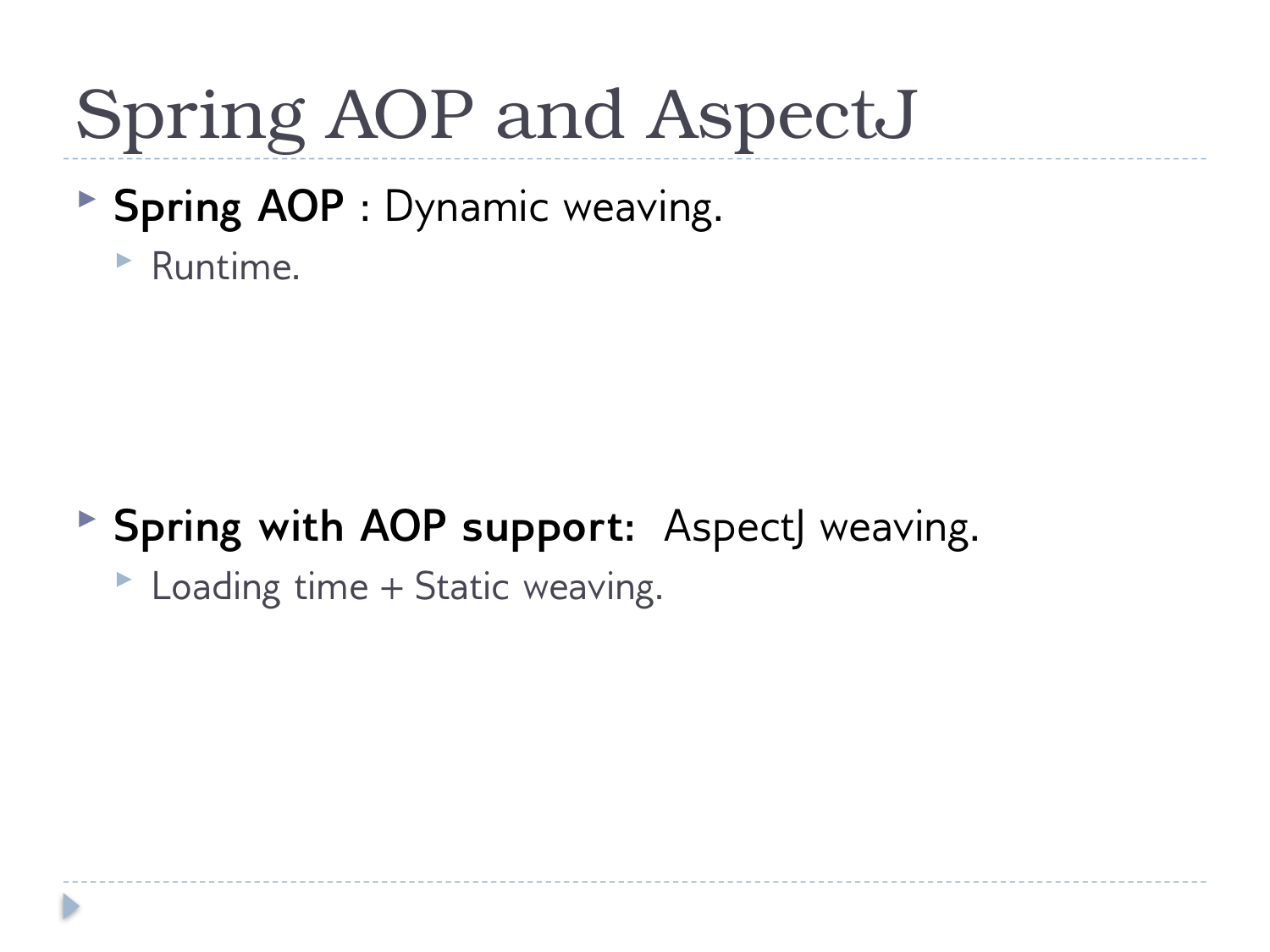

# Spring AOP and AspectJ
Spring AOP : Dynamic weaving.
Runtime.

Spring with AOP support:  AspectJ weaving.
Loading time + Static weaving.